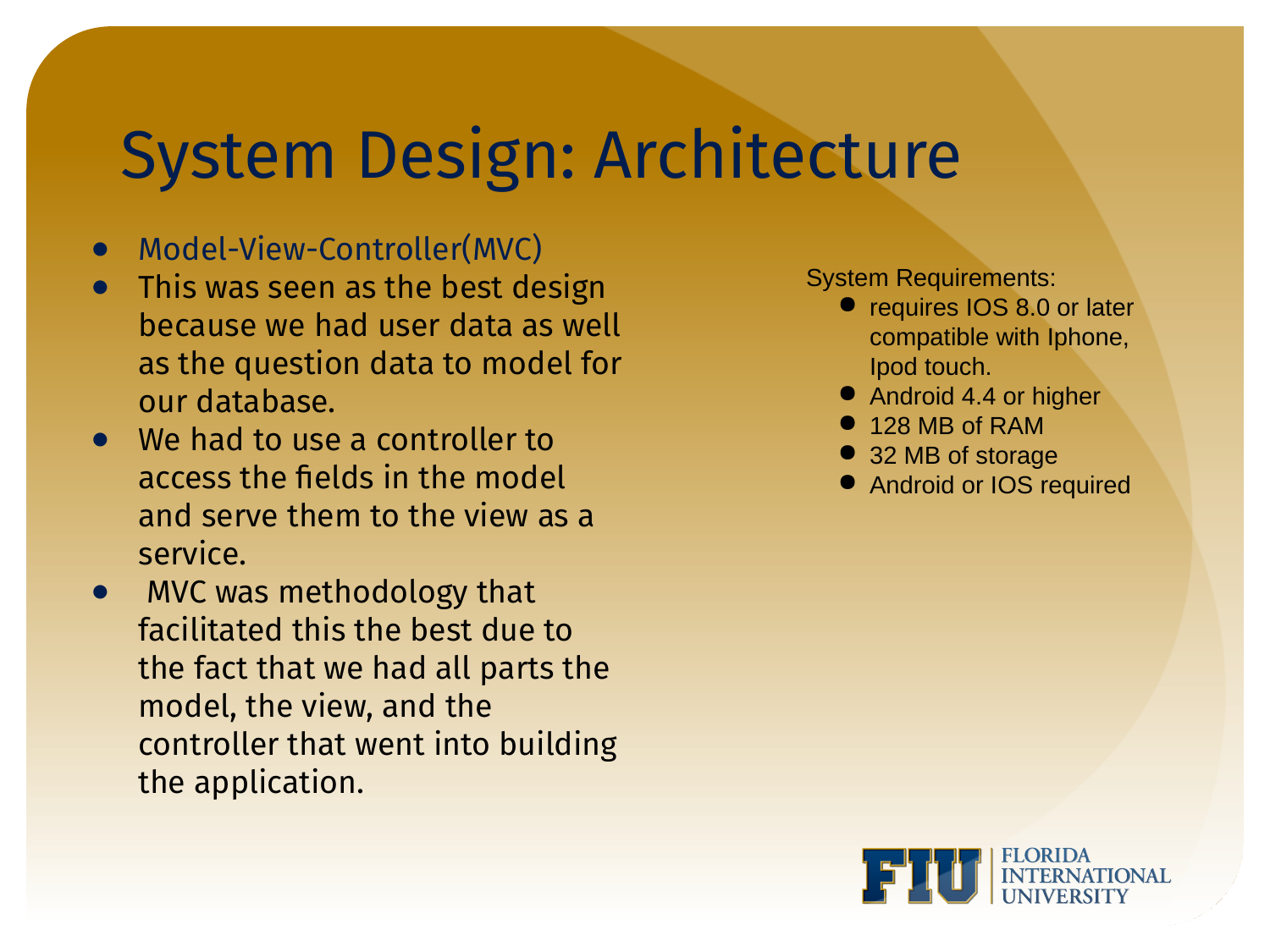

# System Design: Architecture
Model-View-Controller(MVC)
This was seen as the best design because we had user data as well as the question data to model for our database.
We had to use a controller to access the fields in the model and serve them to the view as a service.
 MVC was methodology that facilitated this the best due to the fact that we had all parts the model, the view, and the controller that went into building the application.
System Requirements:
requires IOS 8.0 or later compatible with Iphone, Ipod touch.
Android 4.4 or higher
128 MB of RAM
32 MB of storage
Android or IOS required